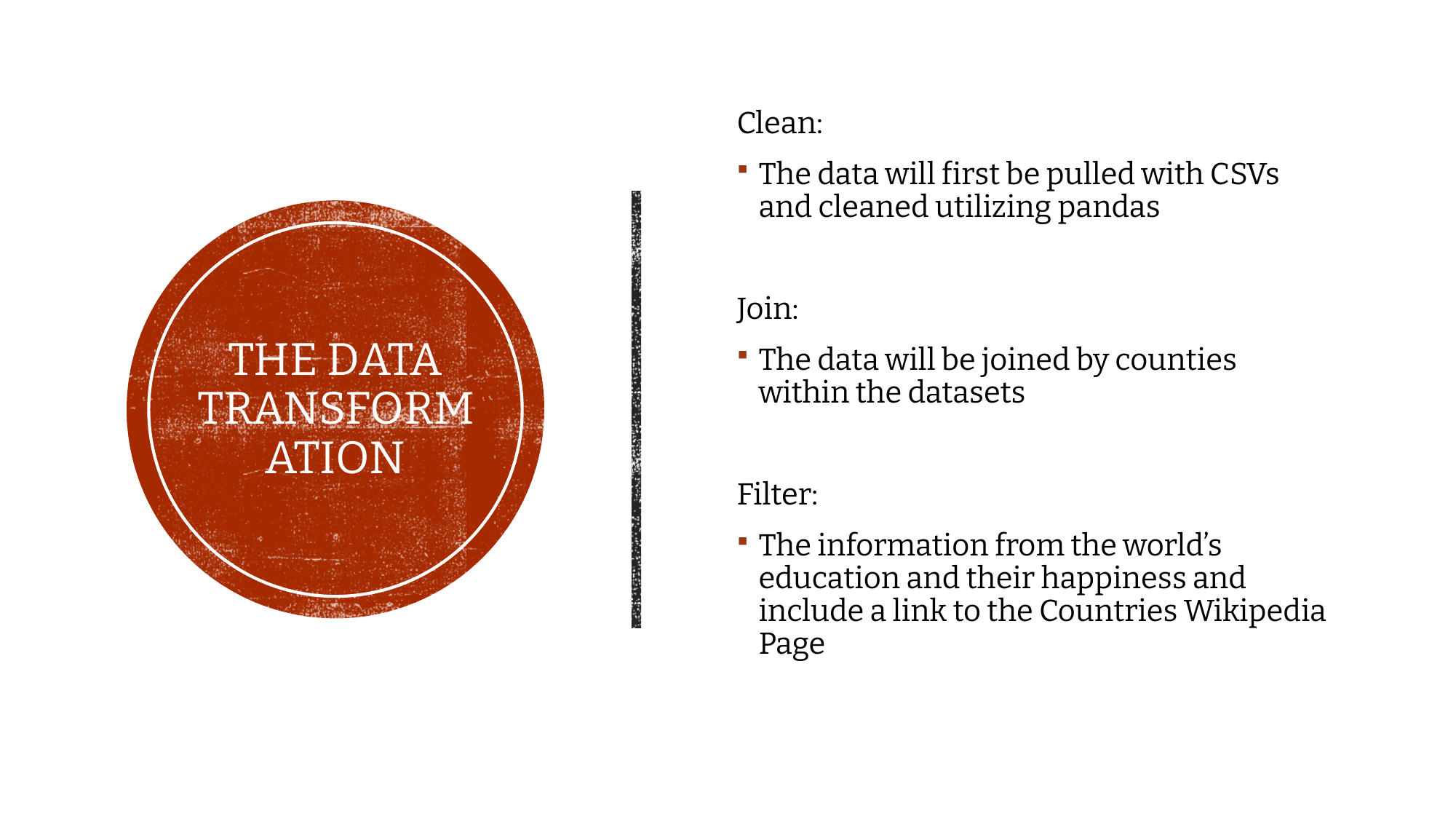

Clean:
The data will first be pulled with CSVs and cleaned utilizing pandas

Join:
The data will be joined by counties within the datasets

Filter:
The information from the world’s education and their happiness and include a link to the Countries Wikipedia Page

# The data transformation